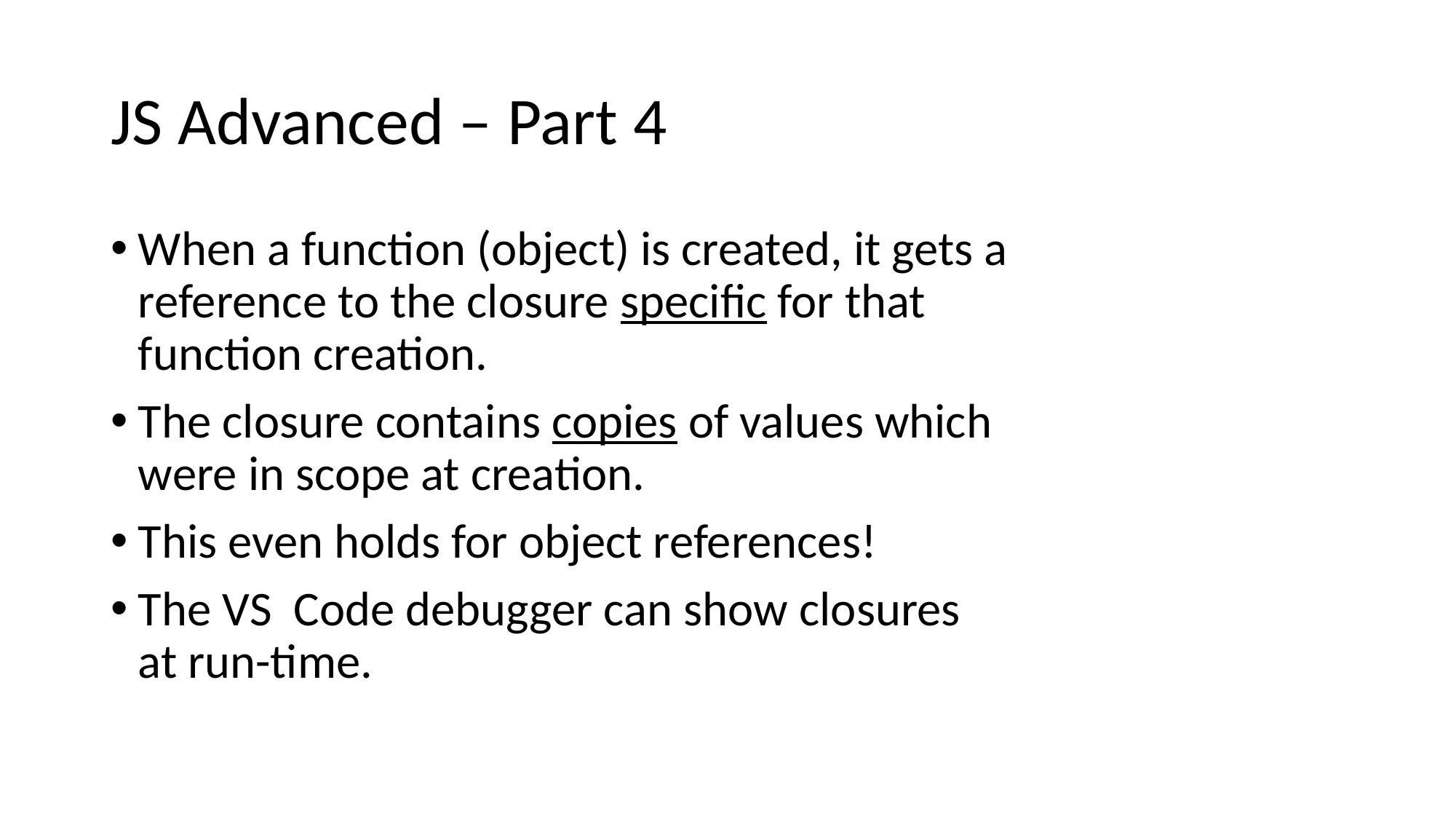

# JS Advanced – Part 4
When a function (object) is created, it gets a reference to the closure specific for that function creation.
The closure contains copies of values which were in scope at creation.
This even holds for object references!
The VS  Code debugger can show closures at run-time.